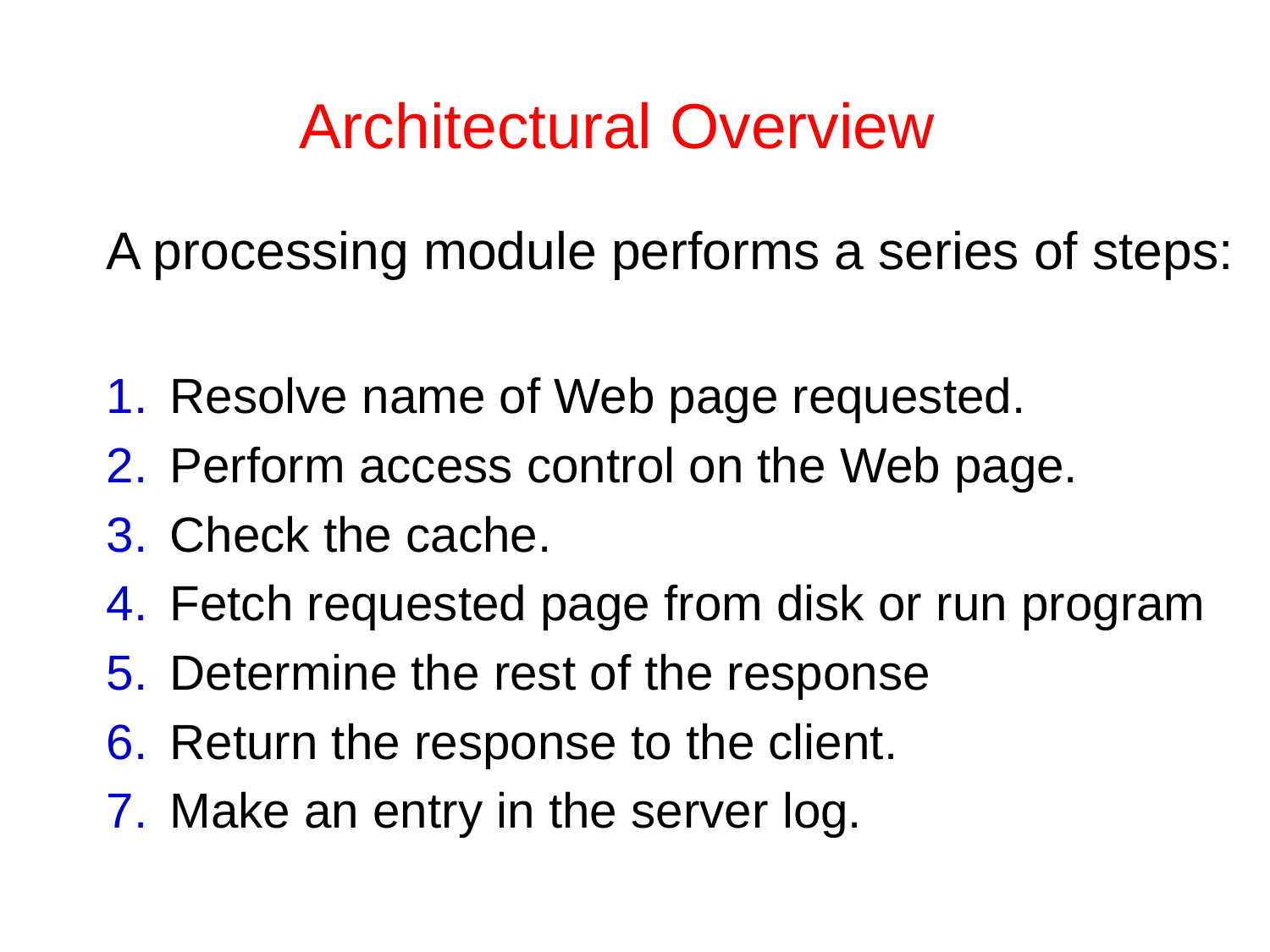

# Architectural Overview
A processing module performs a series of steps:

Resolve name of Web page requested.
Perform access control on the Web page.
Check the cache.
Fetch requested page from disk or run program
Determine the rest of the response
Return the response to the client.
Make an entry in the server log.